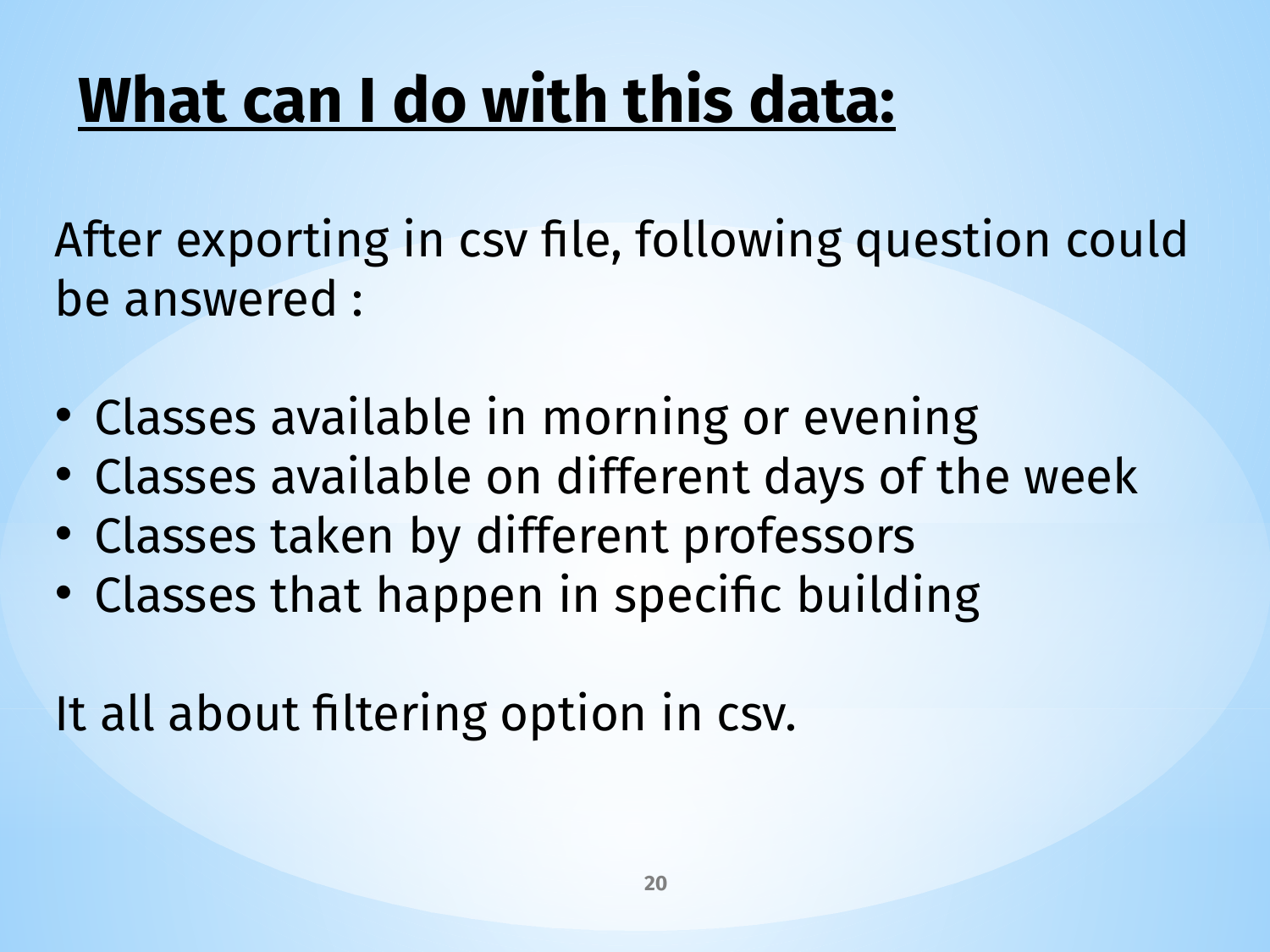

What can I do with this data:
After exporting in csv file, following question could be answered :

Classes available in morning or evening
Classes available on different days of the week
Classes taken by different professors
Classes that happen in specific building

It all about filtering option in csv.

20